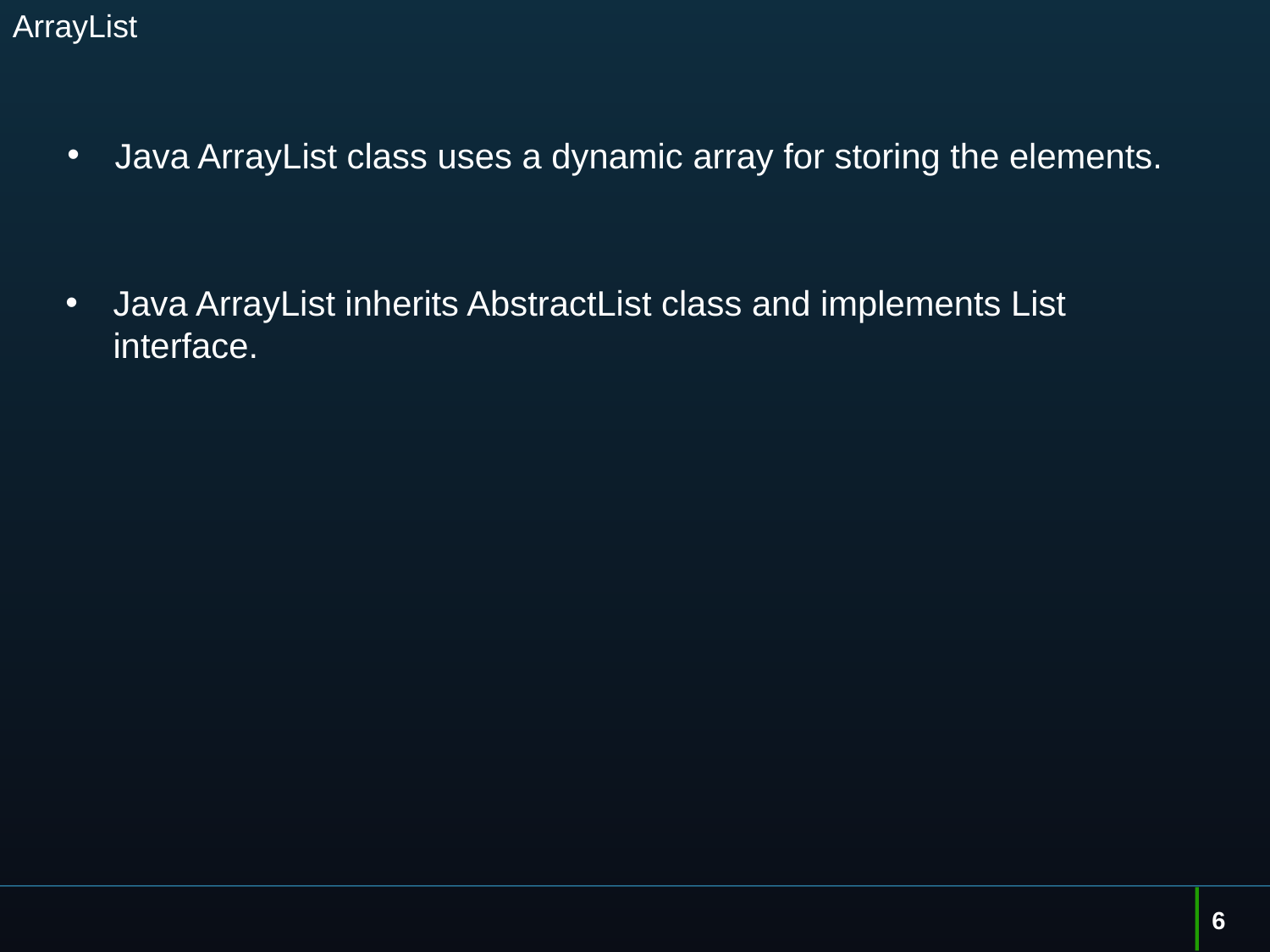

# ArrayList
Java ArrayList class uses a dynamic array for storing the elements.
Java ArrayList inherits AbstractList class and implements List interface.
6